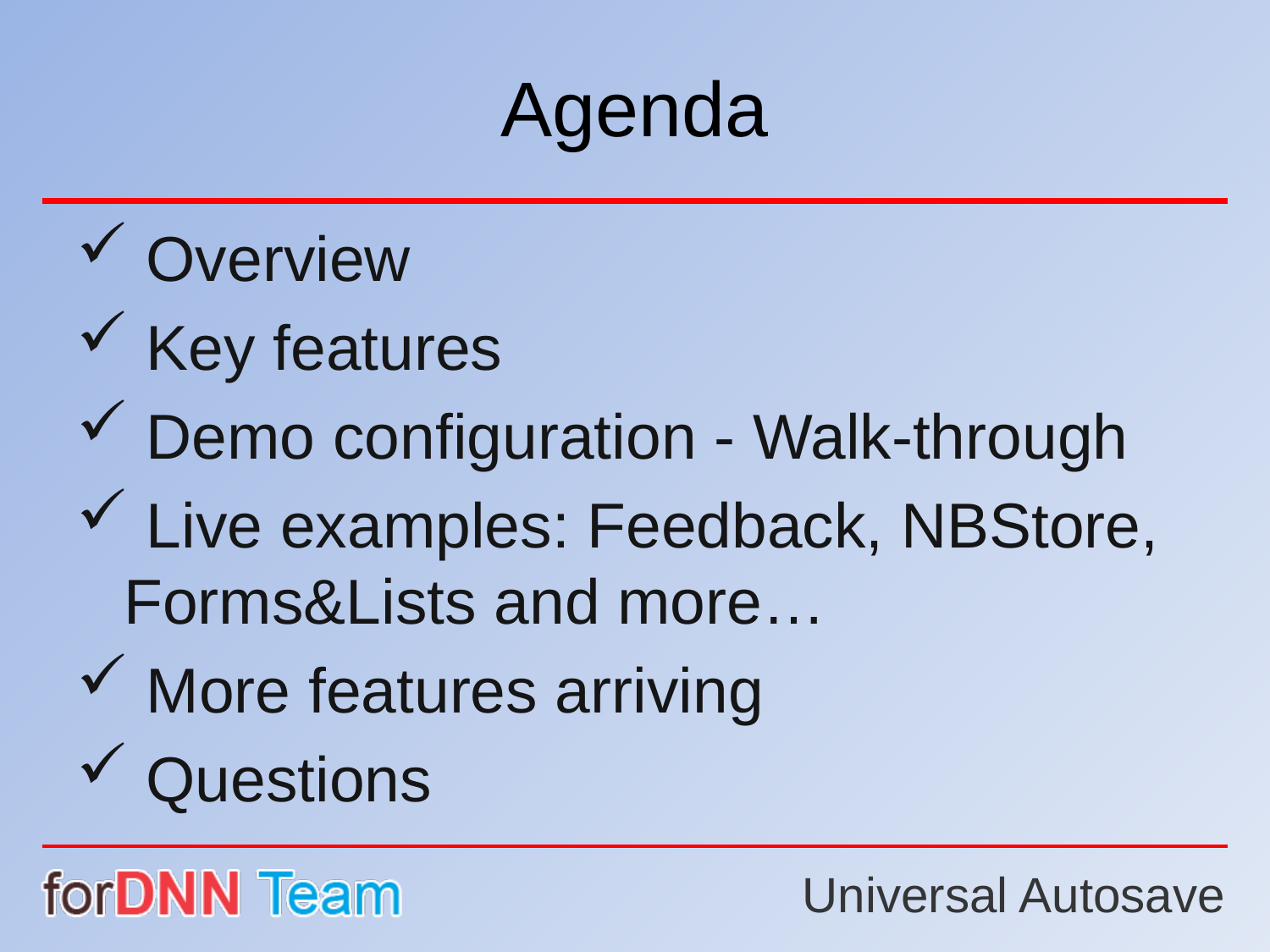

# Agenda
 Overview
 Key features
 Demo configuration - Walk-through
 Live examples: Feedback, NBStore, Forms&Lists and more…
 More features arriving
 Questions